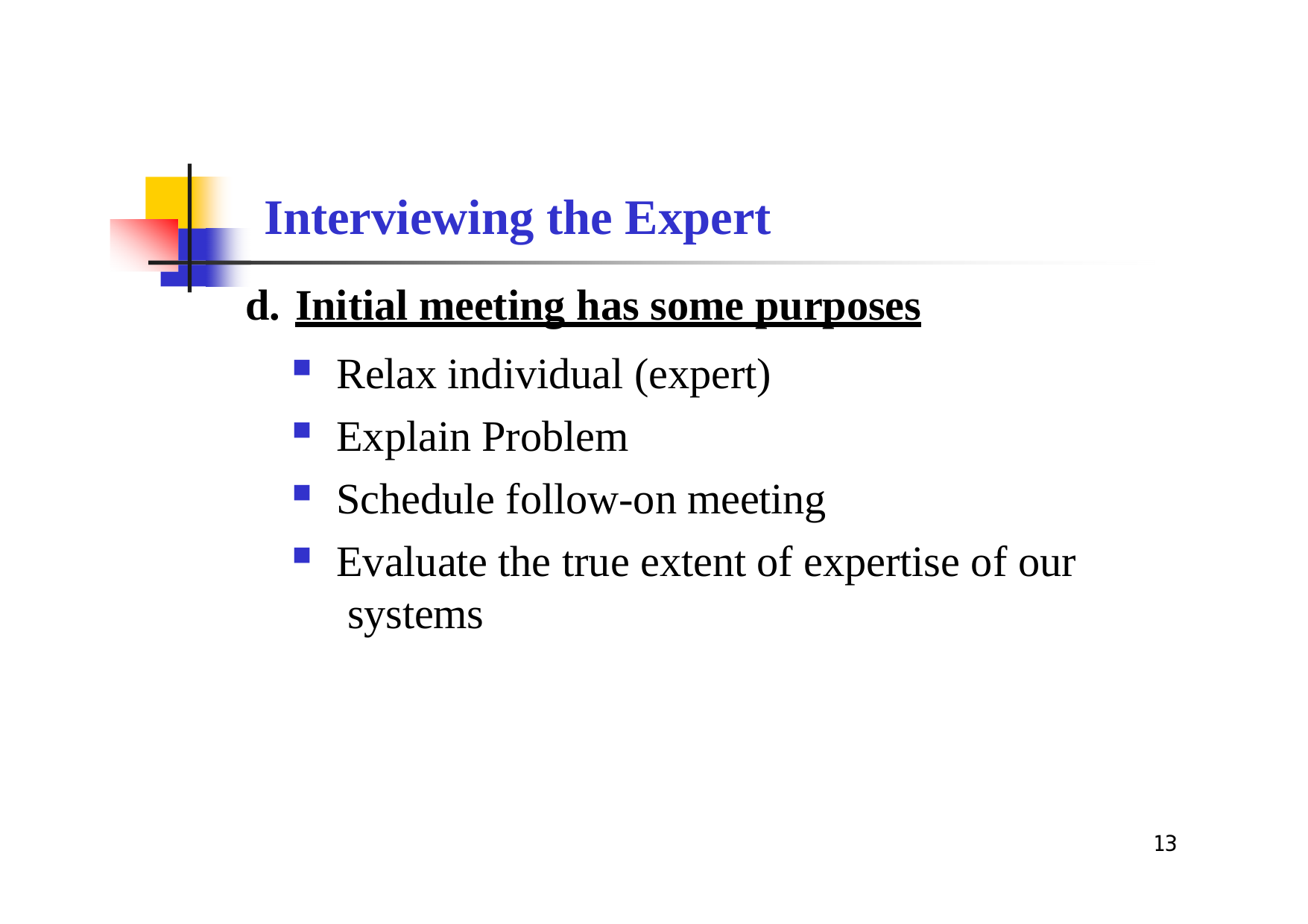

# Interviewing the Expert
Initial meeting has some purposes
Relax individual (expert)
Explain Problem
Schedule follow-on meeting
Evaluate the true extent of expertise of our  systems
13